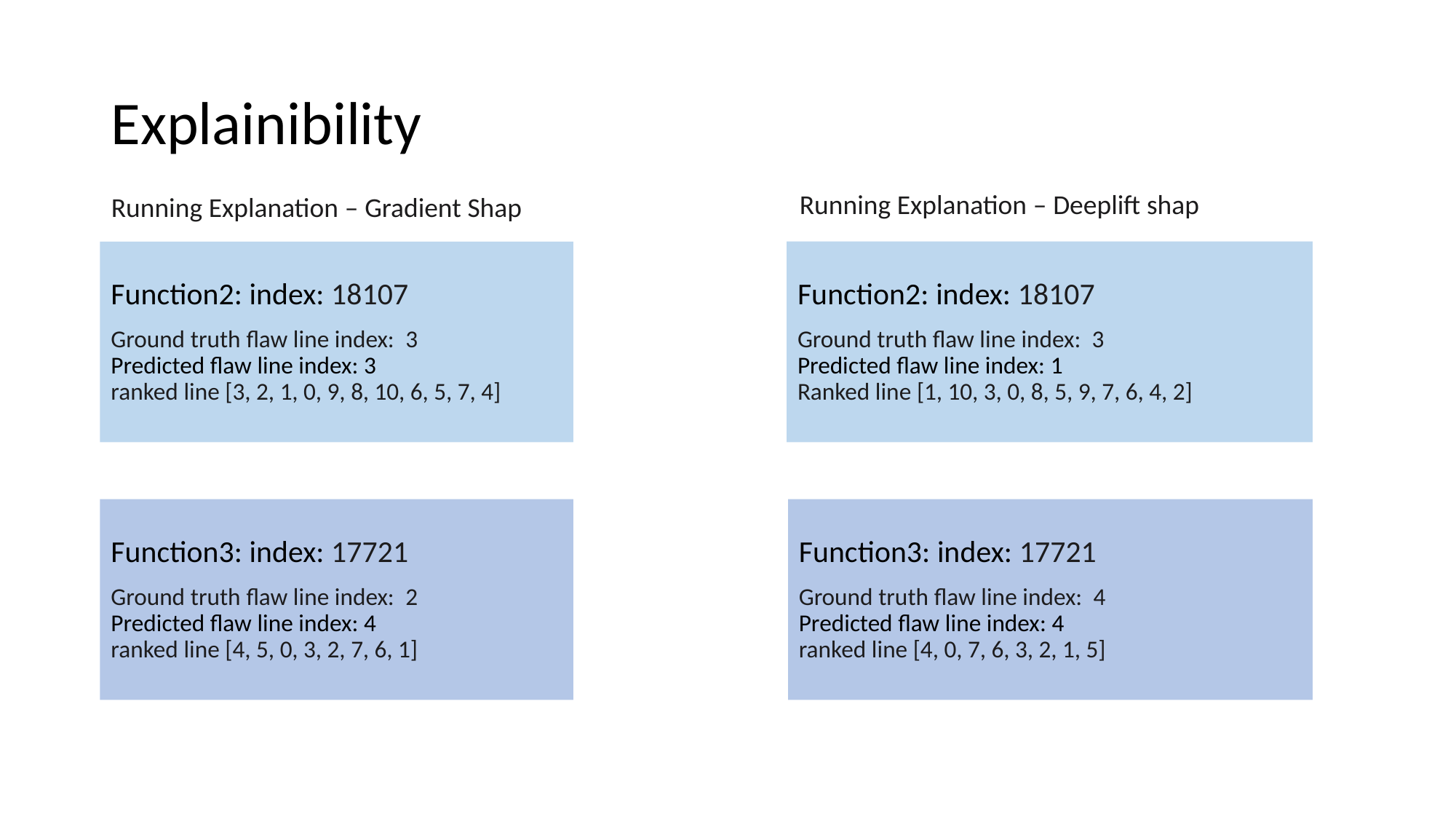

# Explainibility
Running Explanation – Deeplift shap
Running Explanation – Gradient Shap
Function2: index: 18107
Ground truth flaw line index:  3
Predicted flaw line index: 1
Ranked line [1, 10, 3, 0, 8, 5, 9, 7, 6, 4, 2]
Function2: index: 18107
Ground truth flaw line index:  3
Predicted flaw line index: 3
ranked line [3, 2, 1, 0, 9, 8, 10, 6, 5, 7, 4]
Function3: index: 17721
Ground truth flaw line index:  2
Predicted flaw line index: 4
ranked line [4, 5, 0, 3, 2, 7, 6, 1]
Function3: index: 17721
Ground truth flaw line index:  4
Predicted flaw line index: 4
ranked line [4, 0, 7, 6, 3, 2, 1, 5]